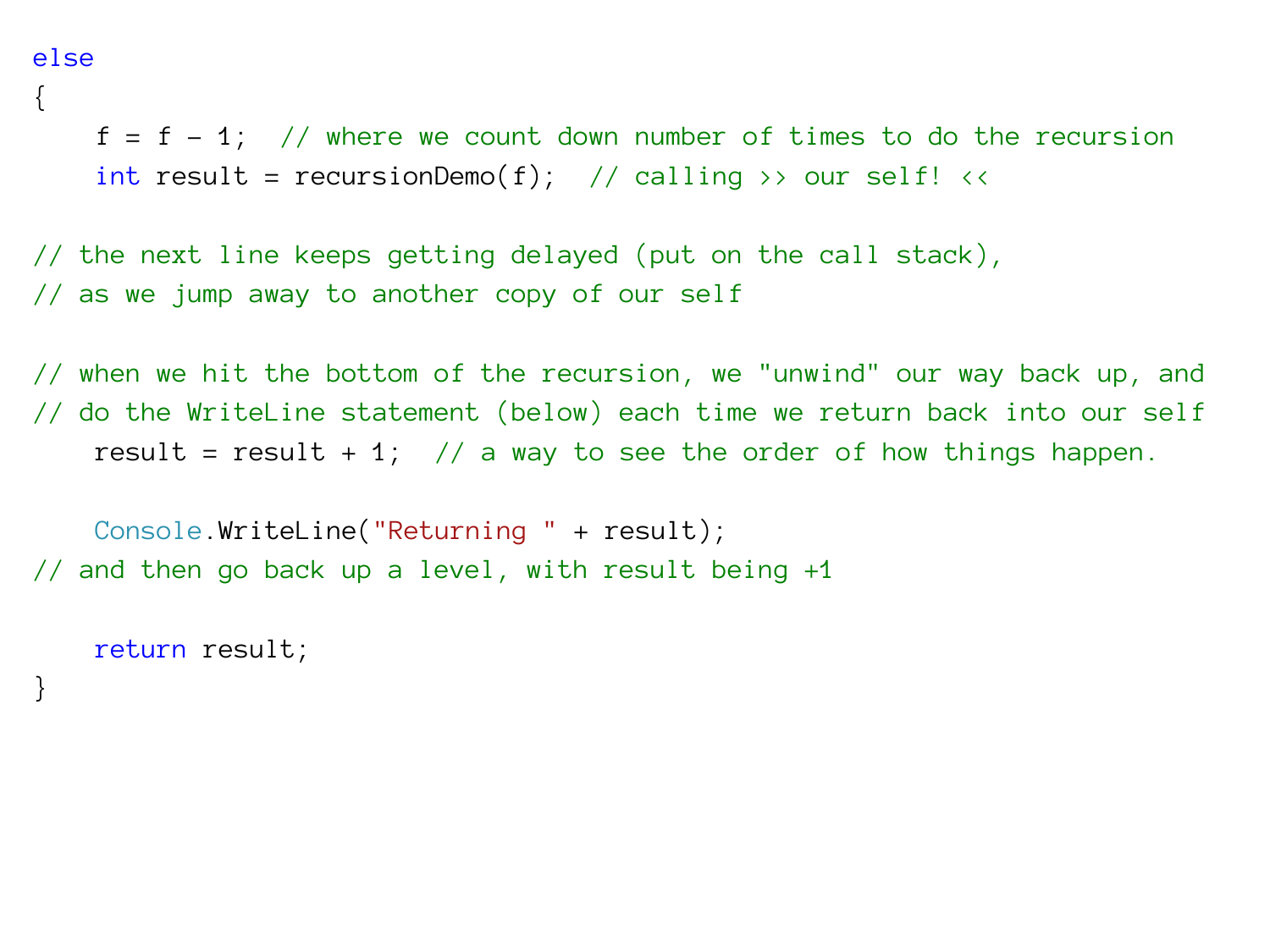

else
{
    f = f - 1;  // where we count down number of times to do the recursion
    int result = recursionDemo(f);  // calling >> our self! <<

// the next line keeps getting delayed (put on the call stack),
// as we jump away to another copy of our self

// when we hit the bottom of the recursion, we "unwind" our way back up, and
// do the WriteLine statement (below) each time we return back into our self
    result = result + 1;  // a way to see the order of how things happen.

    Console.WriteLine("Returning " + result);
// and then go back up a level, with result being +1

    return result;
}